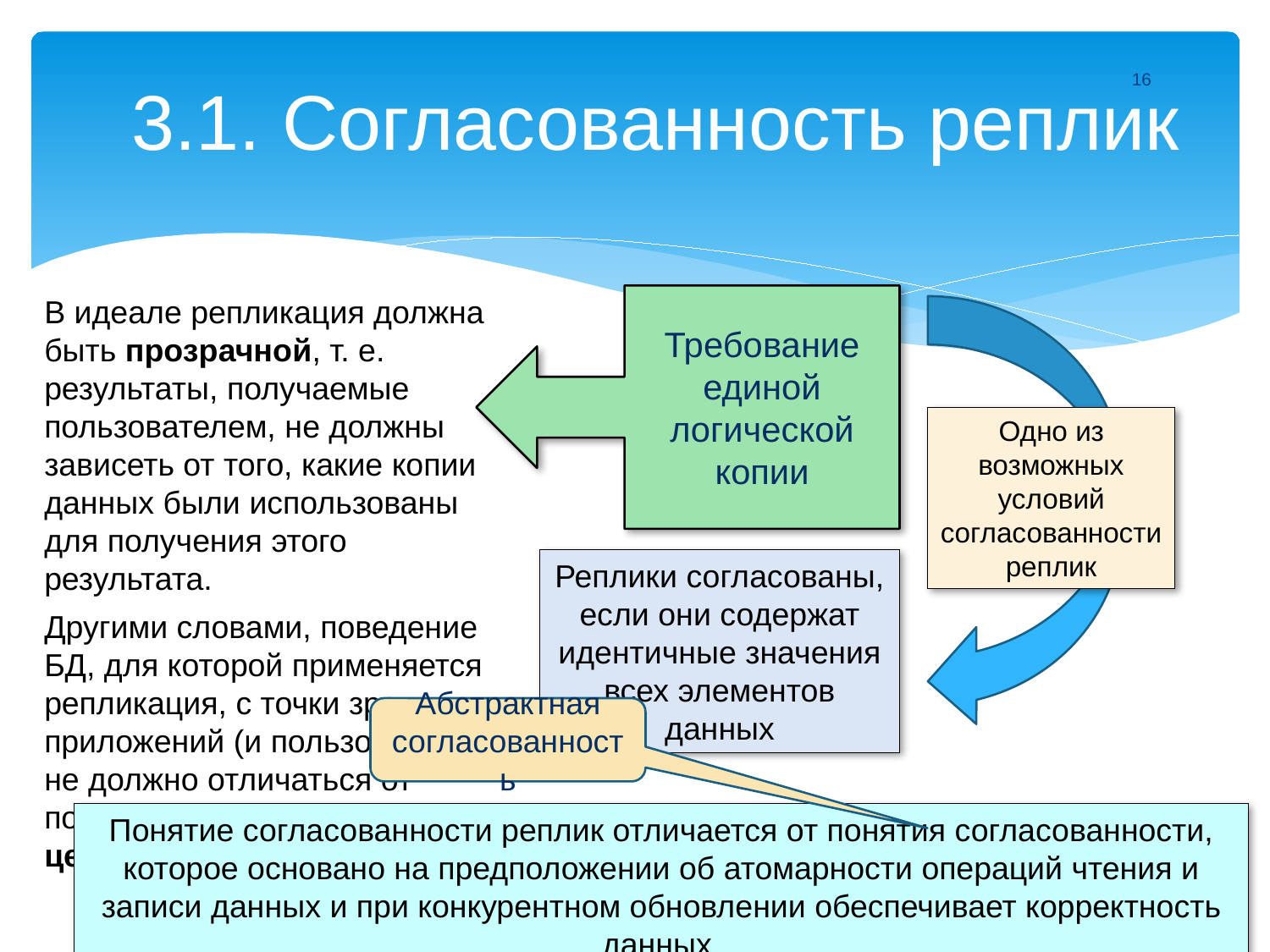

# 3.1. Согласованность реплик
16
В идеале репликация должна быть прозрачной, т. е. результаты, получаемые пользователем, не должны зависеть от того, какие копии данных были использованы для получения этого результата.
Другими словами, поведение БД, для которой применяется репликация, с точки зрения приложений (и пользователей) не должно отличаться от поведения одной централизованной БД.
Требование единой логической копии

Одно из возможных условий согласованности реплик
Реплики согласованы, если они содержат идентичные значения всех элементов данных
Абстрактная согласованность
Понятие согласованности реплик отличается от понятия согласованности, которое основано на предположении об атомарности операций чтения и записи данных и при конкурентном обновлении обеспечивает корректность данных.